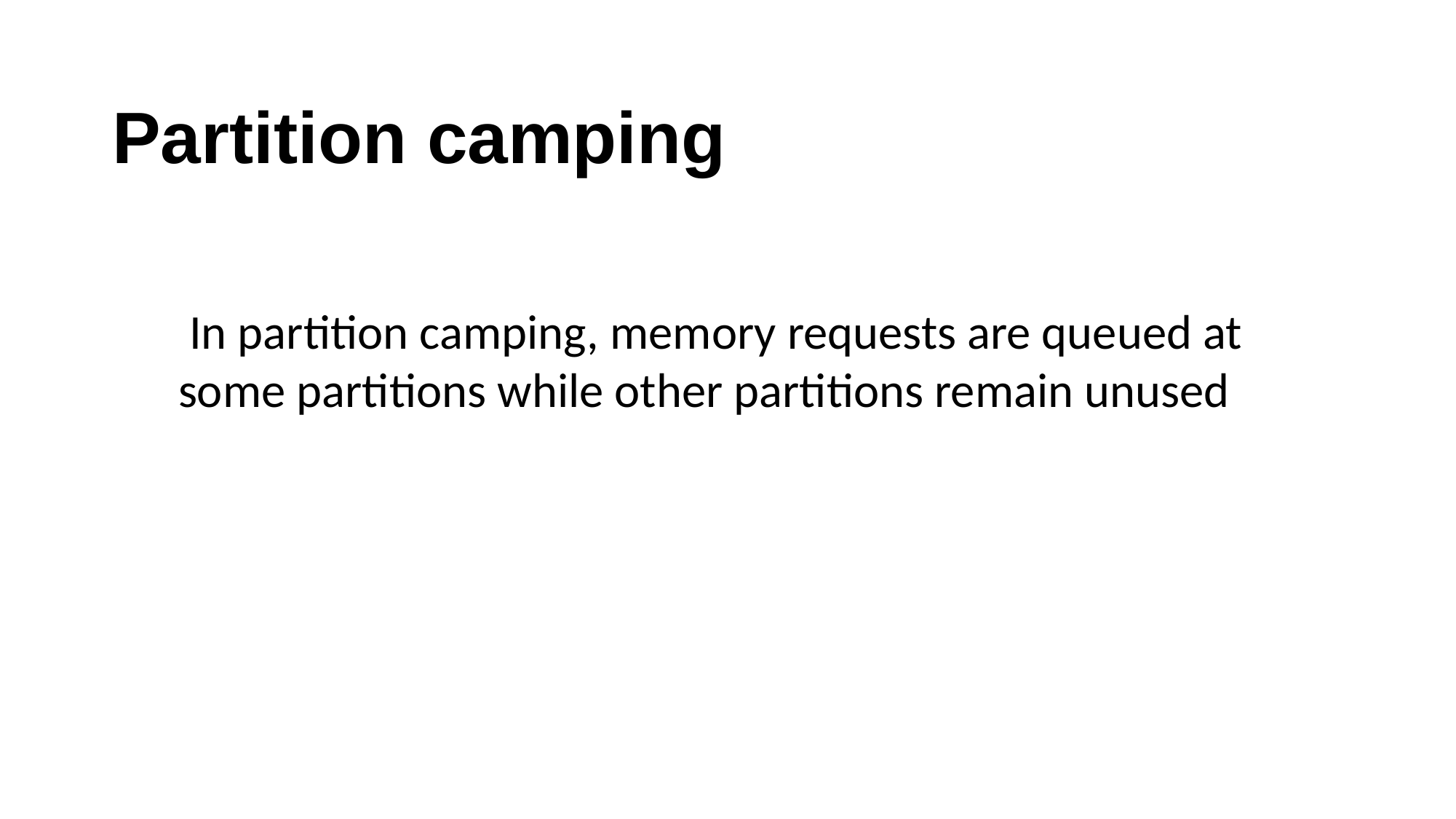

# Partition camping
 In partition camping, memory requests are queued at some partitions while other partitions remain unused